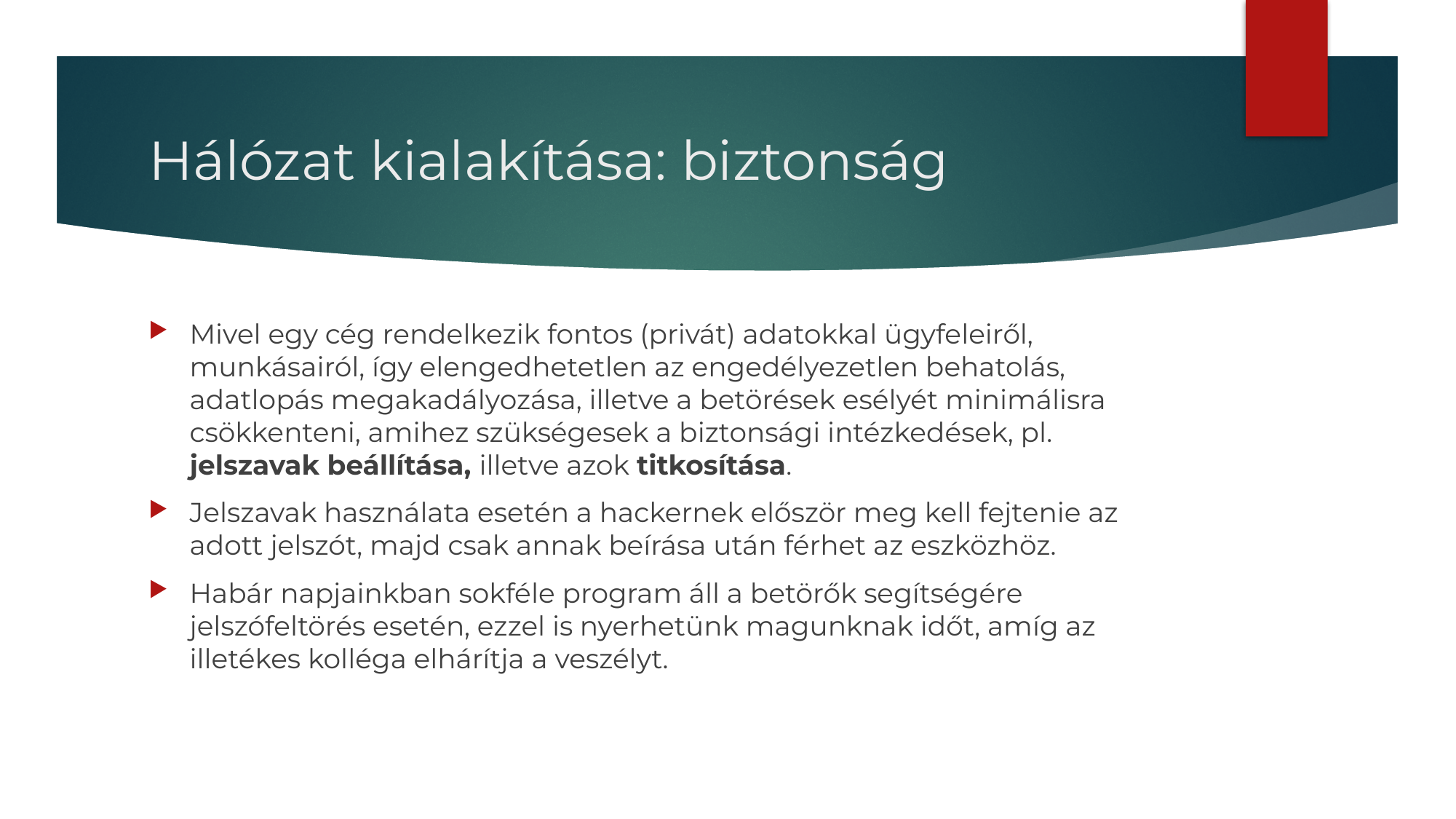

# Hálózat kialakítása: biztonság
Mivel egy cég rendelkezik fontos (privát) adatokkal ügyfeleiről, munkásairól, így elengedhetetlen az engedélyezetlen behatolás, adatlopás megakadályozása, illetve a betörések esélyét minimálisra csökkenteni, amihez szükségesek a biztonsági intézkedések, pl. jelszavak beállítása, illetve azok titkosítása.
Jelszavak használata esetén a hackernek először meg kell fejtenie az adott jelszót, majd csak annak beírása után férhet az eszközhöz.
Habár napjainkban sokféle program áll a betörők segítségére jelszófeltörés esetén, ezzel is nyerhetünk magunknak időt, amíg az illetékes kolléga elhárítja a veszélyt.